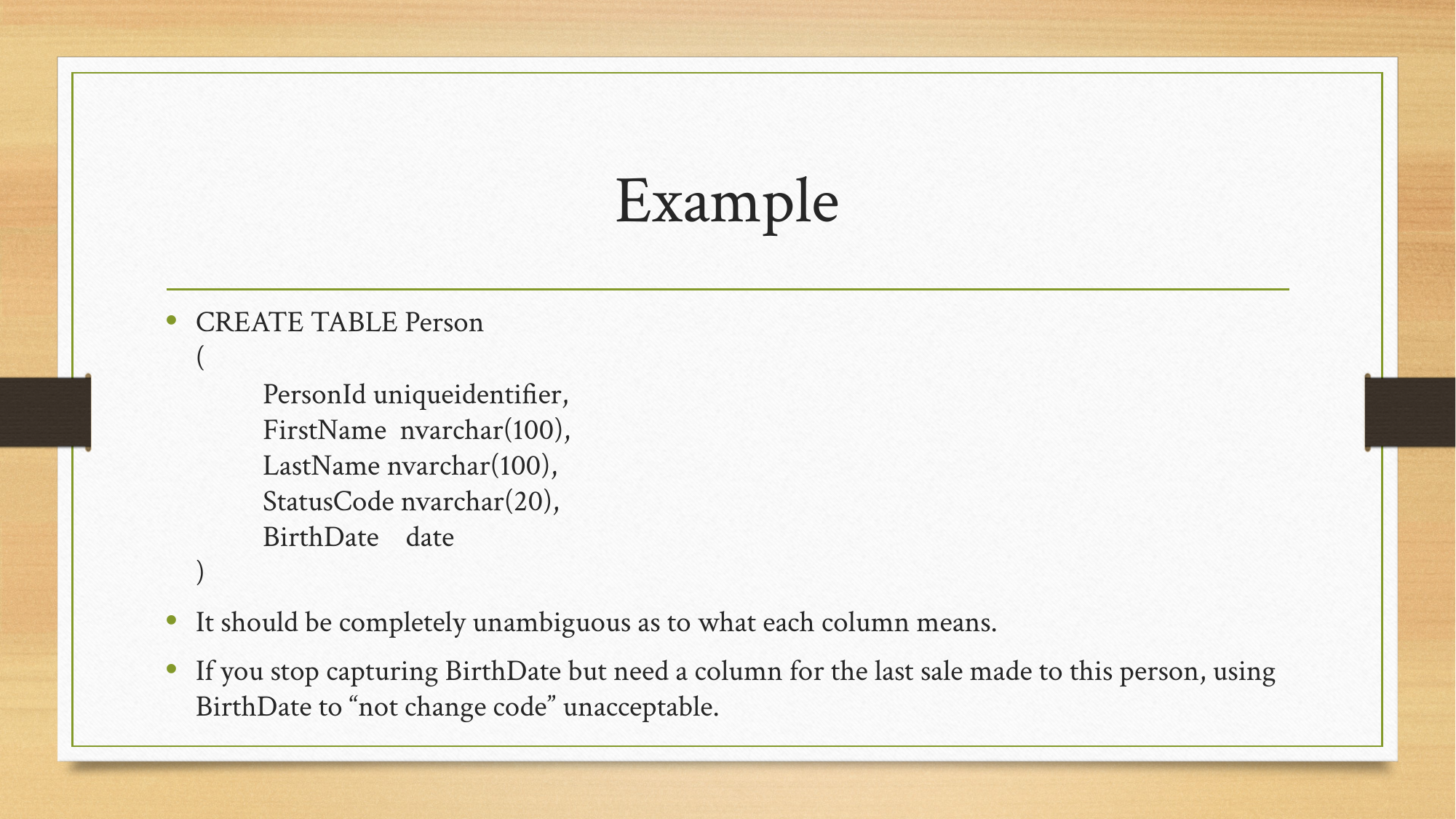

# Example
CREATE TABLE Person
(
          PersonId uniqueidentifier,
          FirstName  nvarchar(100),
          LastName nvarchar(100),
          StatusCode nvarchar(20),
          BirthDate    date
)
It should be completely unambiguous as to what each column means.
If you stop capturing BirthDate but need a column for the last sale made to this person, using BirthDate to “not change code” unacceptable.